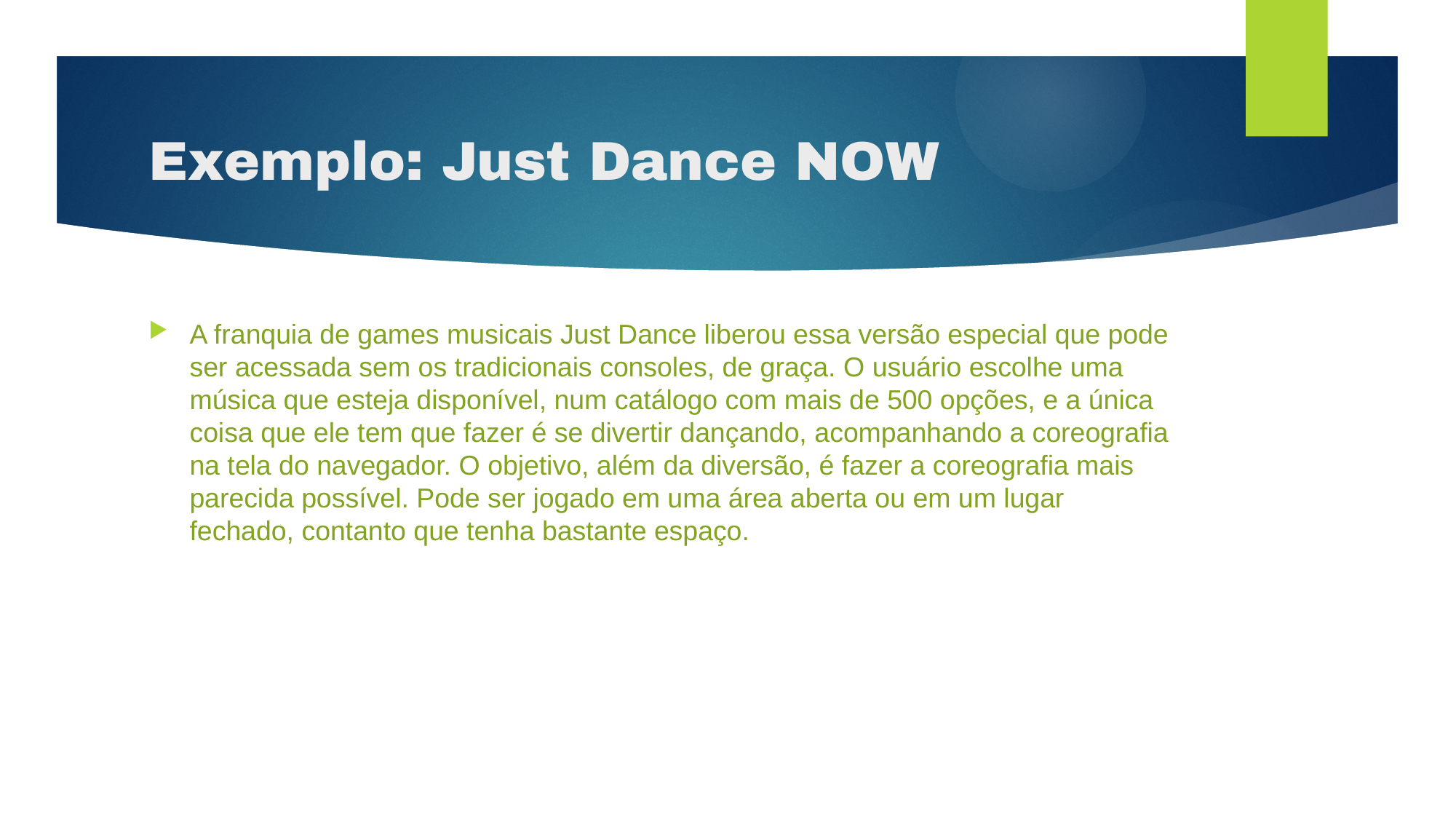

# Exemplo: Just Dance NOW
A franquia de games musicais Just Dance liberou essa versão especial que pode ser acessada sem os tradicionais consoles, de graça. O usuário escolhe uma música que esteja disponível, num catálogo com mais de 500 opções, e a única coisa que ele tem que fazer é se divertir dançando, acompanhando a coreografia na tela do navegador. O objetivo, além da diversão, é fazer a coreografia mais parecida possível. Pode ser jogado em uma área aberta ou em um lugar fechado, contanto que tenha bastante espaço.